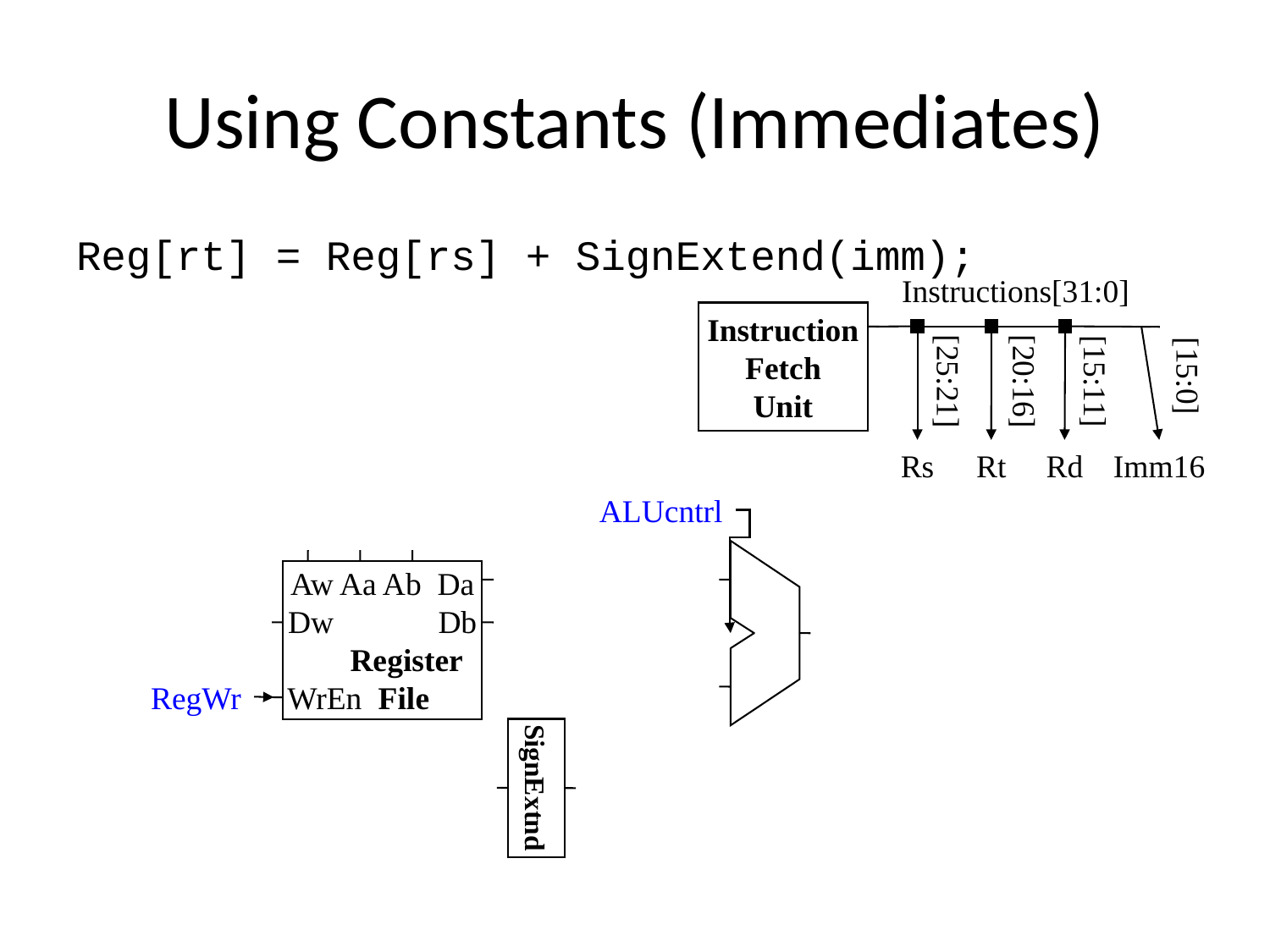

# Using Constants (Immediates)
Reg[rt] = Reg[rs] + SignExtend(imm);
Instructions[31:0]
Instruction
Fetch
Unit

[15:0]
[25:21]
[20:16]
[15:11]
Rs
Rt
Rd
Imm16
ALUcntrl

Aw Aa Ab  Da
Dw             Db
      Register
WrEn  File

RegWr
SignExtnd